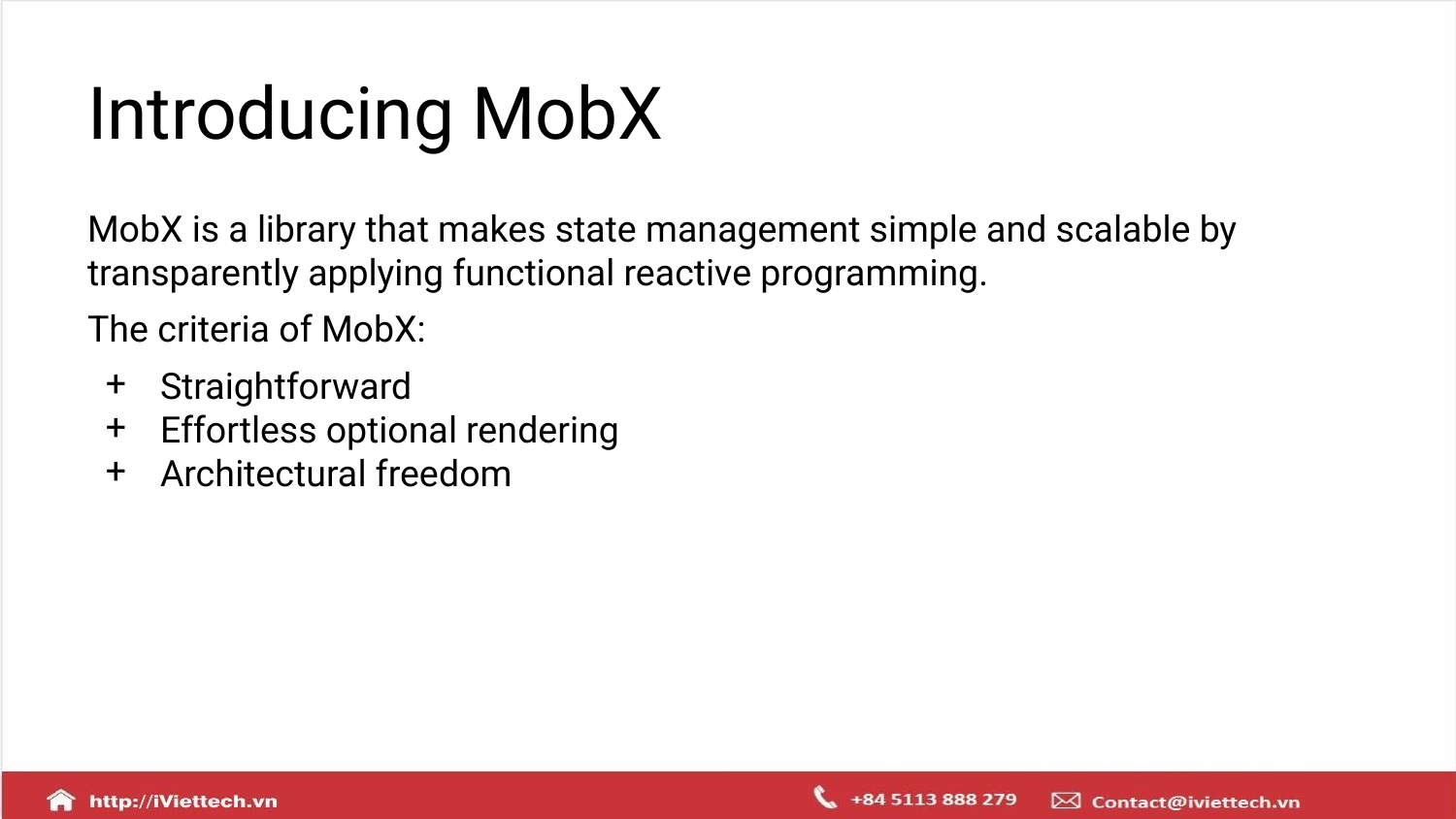

# Introducing MobX
MobX is a library that makes state management simple and scalable by transparently applying functional reactive programming.
The criteria of MobX:
Straightforward
Effortless optional rendering
Architectural freedom